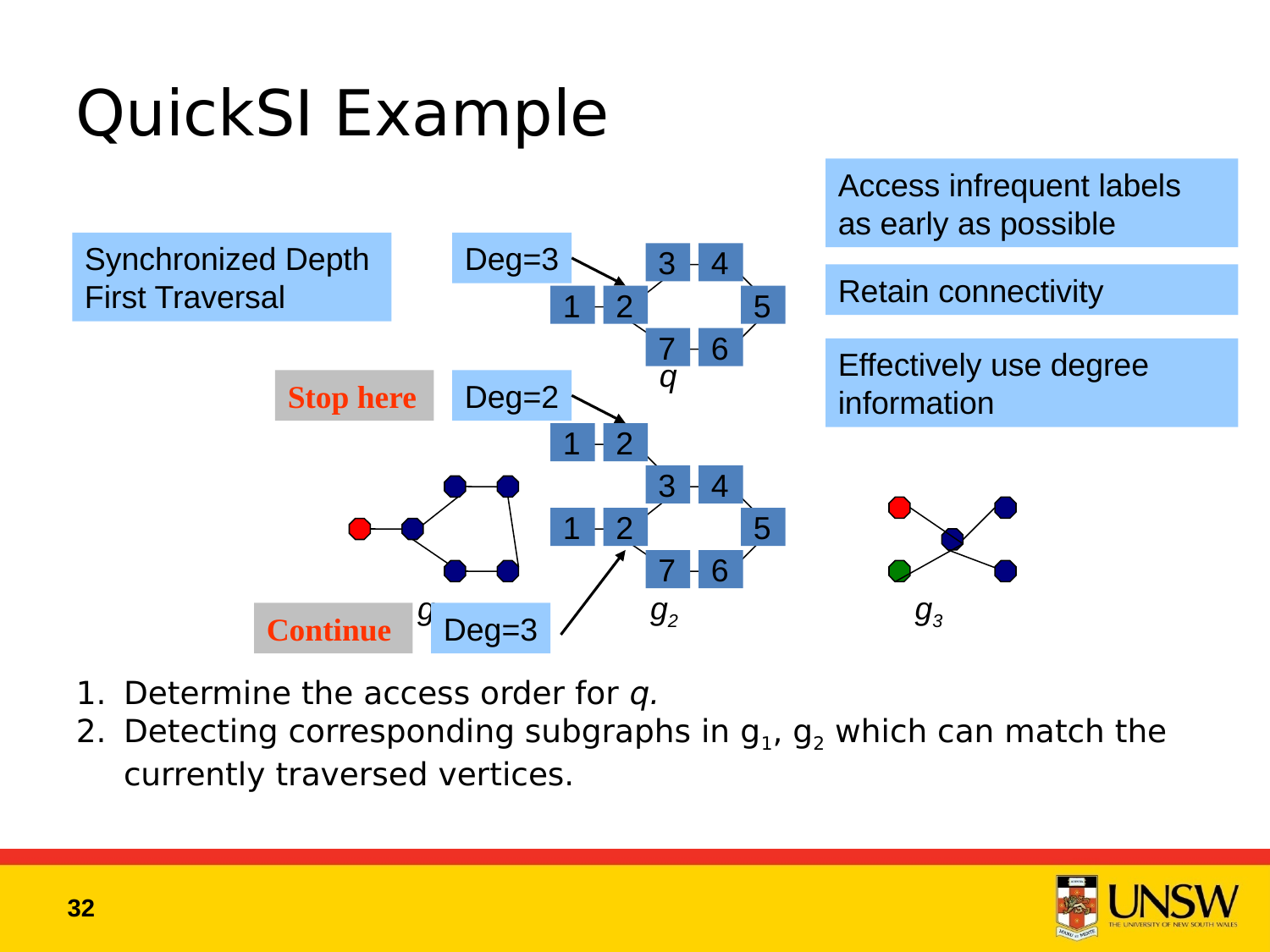

# QuickSI Example
Access infrequent labels
as early as possible
Synchronized Depth
First Traversal
Deg=3
3
4

Retain connectivity
1
2
5

7
6

Effectively use degree information
q
g1
g2
g3
Stop here
Deg=2
1
2

3
4

1
2
5

7
6

Continue
Deg=3
Determine the access order for q.
Detecting corresponding subgraphs in g1, g2 which can match the currently traversed vertices.